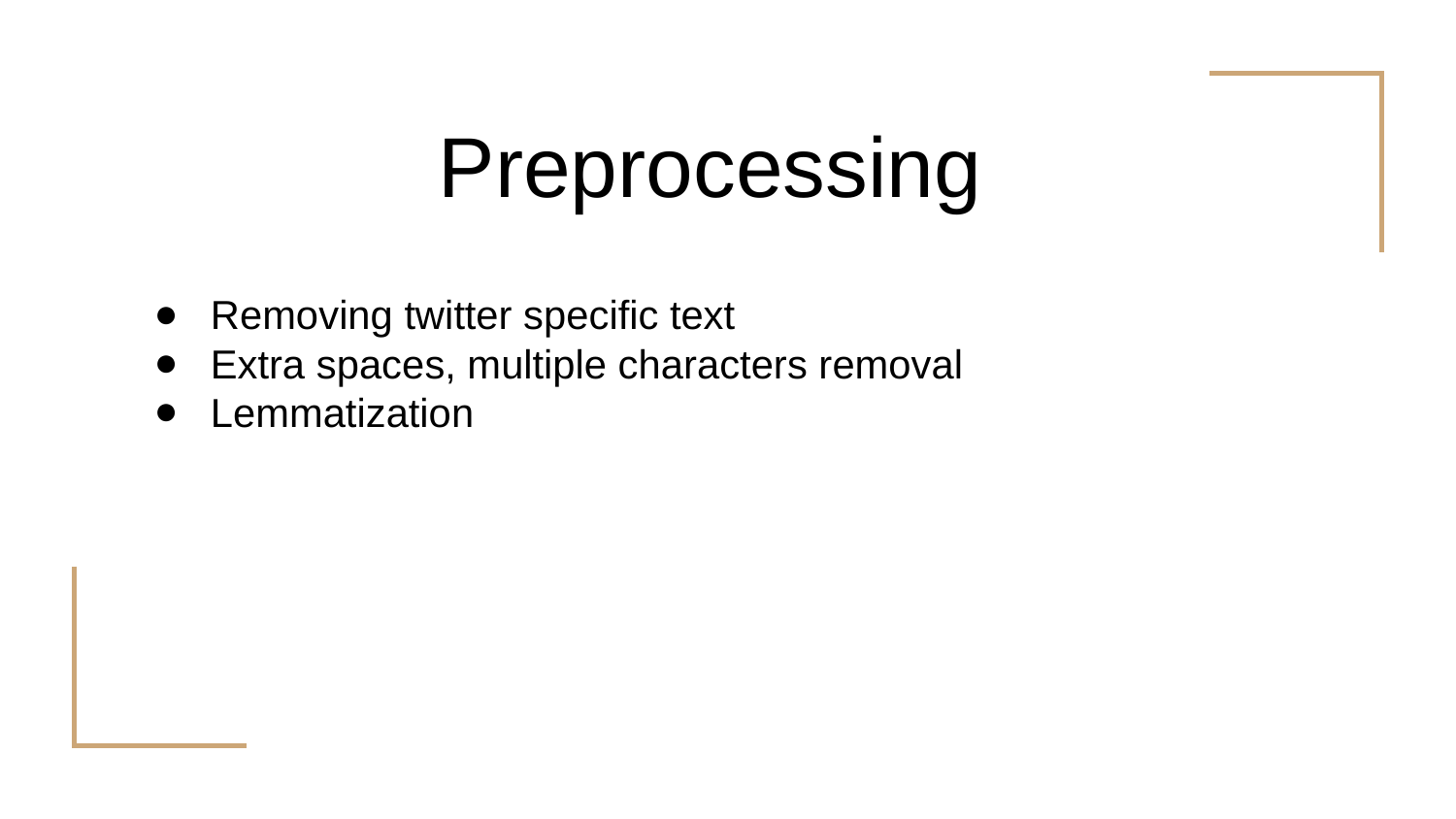

# Preprocessing
Removing twitter specific text
Extra spaces, multiple characters removal
Lemmatization